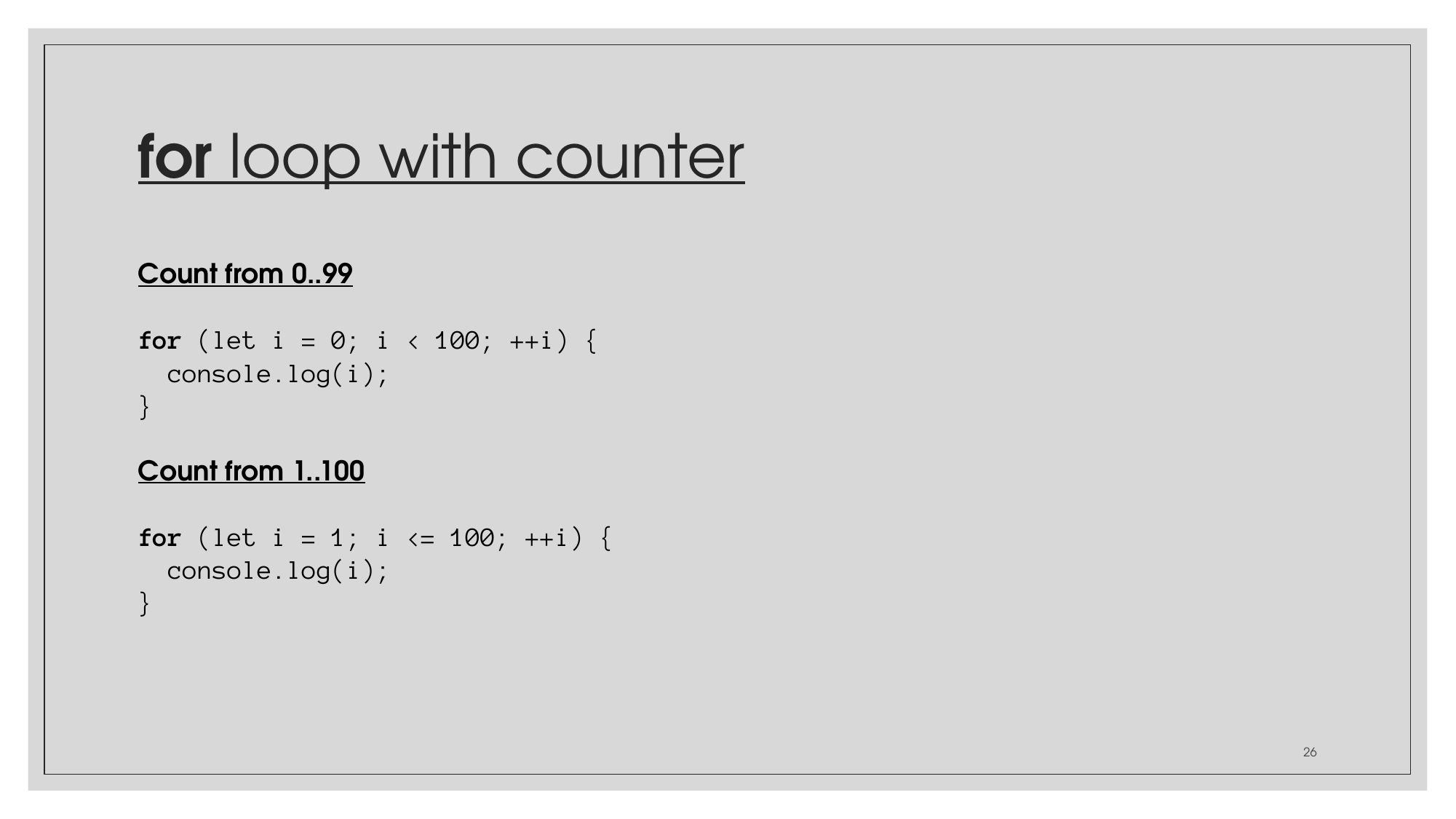

# for loop with counter
Count from 0..99

for (let i = 0; i < 100; ++i) {
  console.log(i);
}

Count from 1..100

for (let i = 1; i <= 100; ++i) {
  console.log(i);
}

26